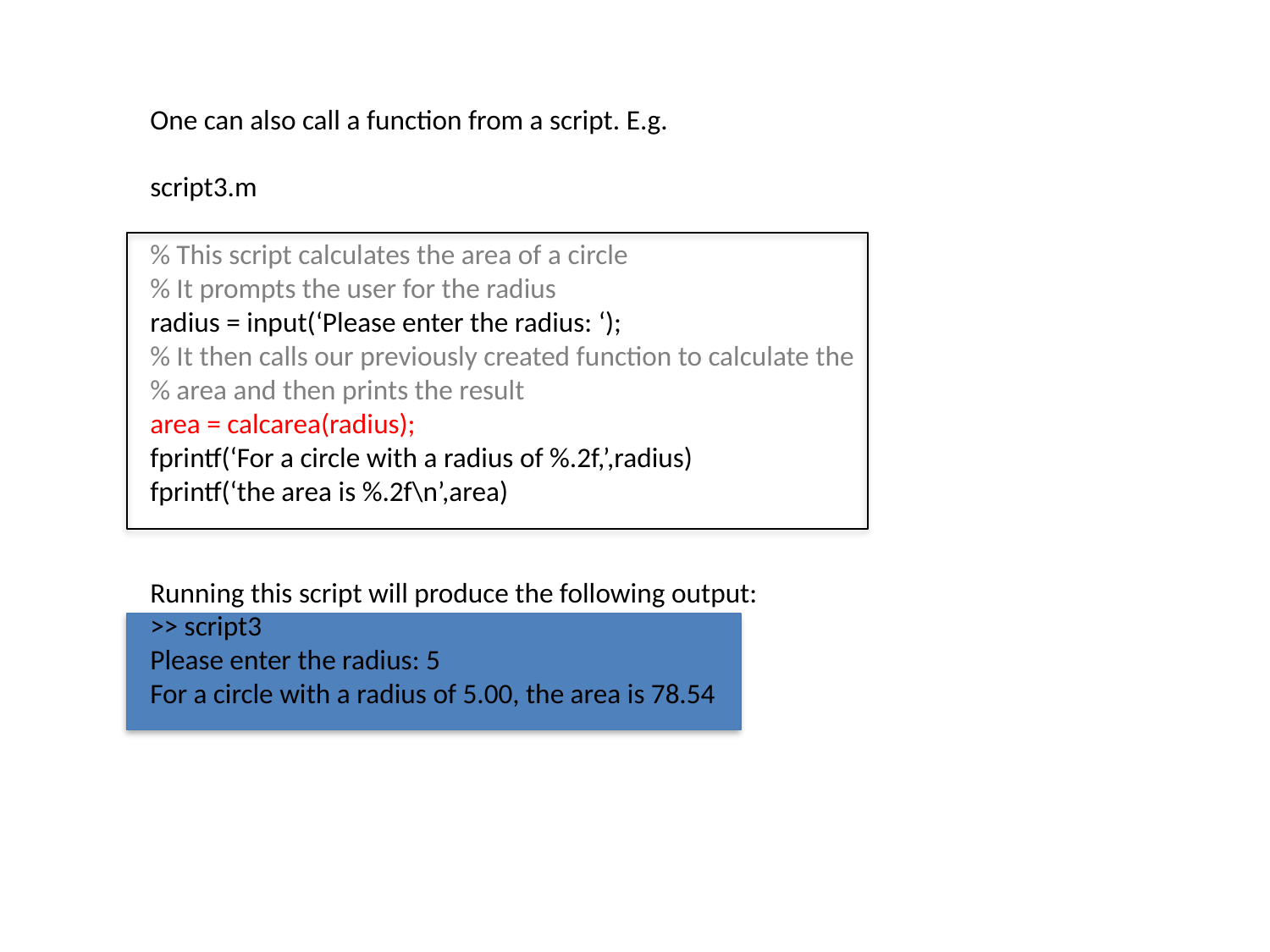

One can also call a function from a script. E.g.

script3.m

% This script calculates the area of a circle
% It prompts the user for the radius
radius = input(‘Please enter the radius: ‘);
% It then calls our previously created function to calculate the
% area and then prints the result
area = calcarea(radius);
fprintf(‘For a circle with a radius of %.2f,’,radius)
fprintf(‘the area is %.2f\n’,area)

Running this script will produce the following output:
>> script3
Please enter the radius: 5
For a circle with a radius of 5.00, the area is 78.54